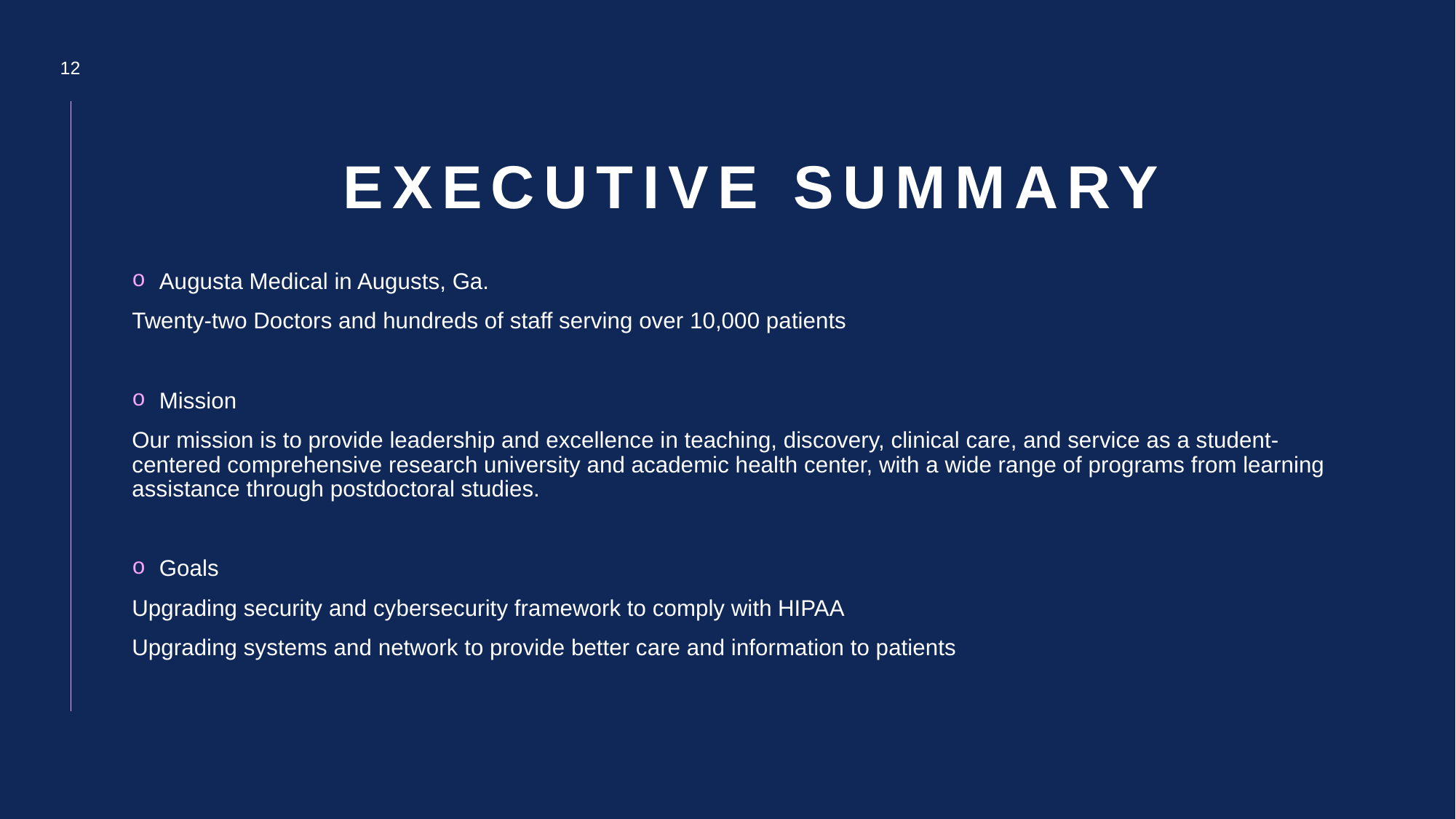

12
# Executive Summary
Augusta Medical in Augusts, Ga.
Twenty-two Doctors and hundreds of staff serving over 10,000 patients

Mission
Our mission is to provide leadership and excellence in teaching, discovery, clinical care, and service as a student-centered comprehensive research university and academic health center, with a wide range of programs from learning assistance through postdoctoral studies.

Goals
Upgrading security and cybersecurity framework to comply with HIPAA
Upgrading systems and network to provide better care and information to patients